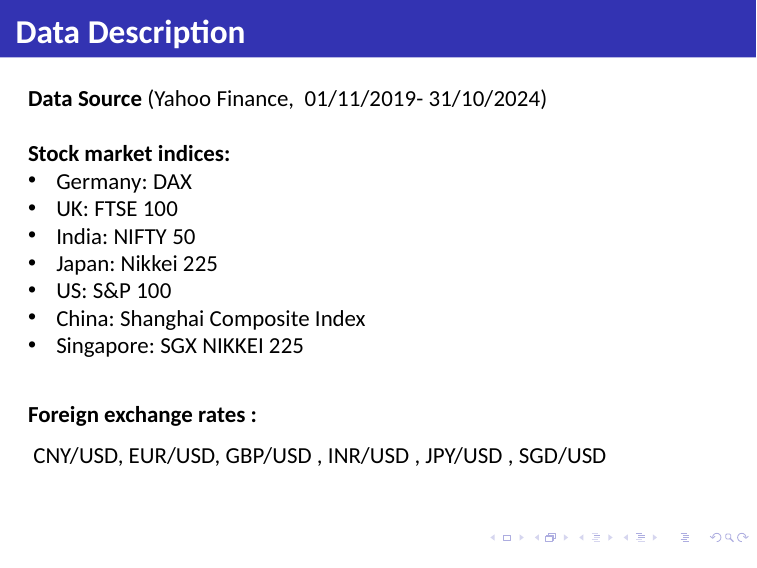

# Data Description
Data Source (Yahoo Finance,  01/11/2019- 31/10/2024)

Stock market indices:
Germany: DAX
UK: FTSE 100
India: NIFTY 50
Japan: Nikkei 225
US: S&P 100
China: Shanghai Composite Index
Singapore: SGX NIKKEI 225

Foreign exchange rates :
 CNY/USD, EUR/USD, GBP/USD , INR/USD , JPY/USD , SGD/USD